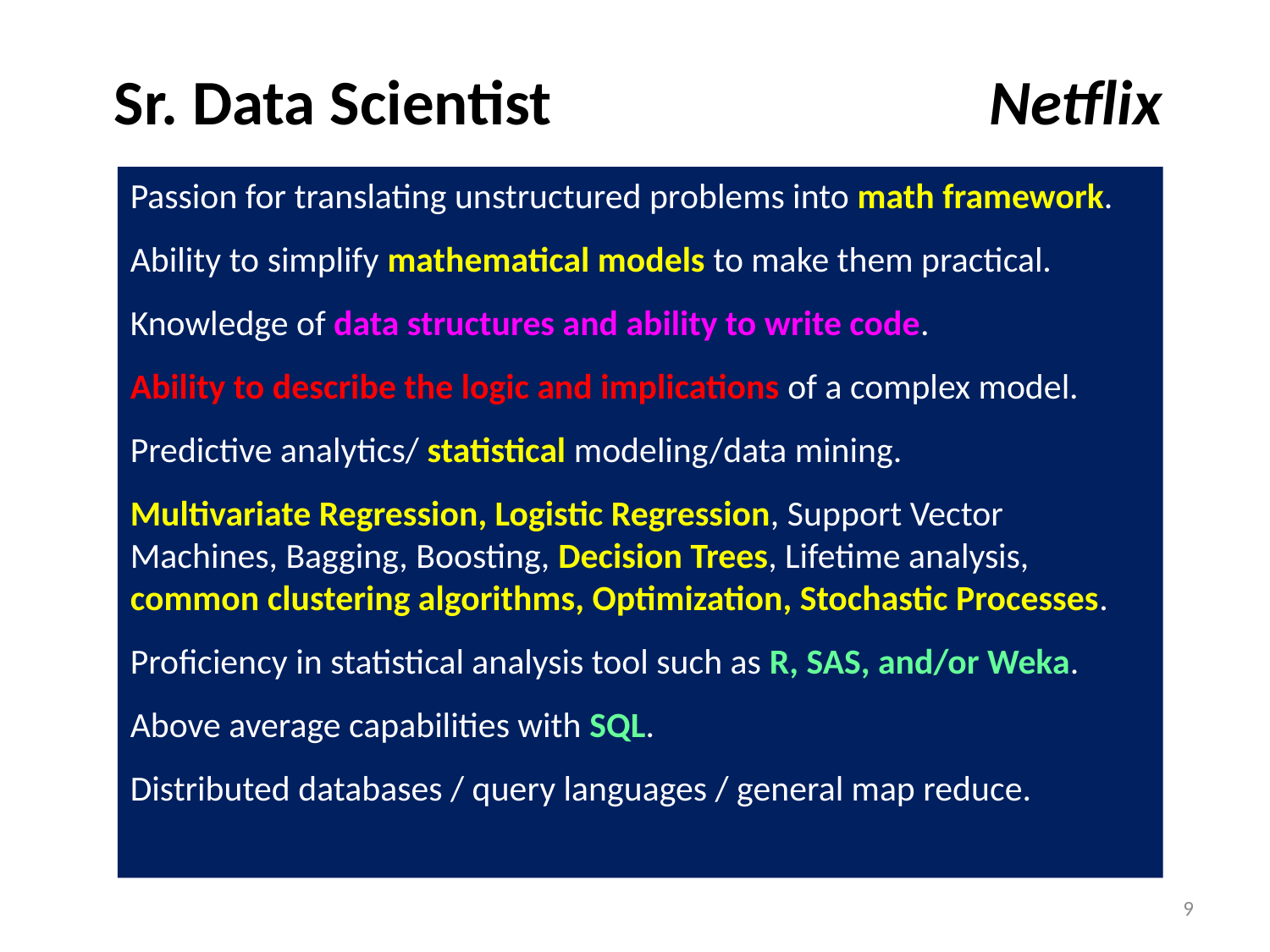

Sr. Data Scientist 	Netflix
Passion for translating unstructured problems into math framework.
Ability to simplify mathematical models to make them practical.
Knowledge of data structures and ability to write code.
Ability to describe the logic and implications of a complex model.
Predictive analytics/ statistical modeling/data mining.
Multivariate Regression, Logistic Regression, Support Vector Machines, Bagging, Boosting, Decision Trees, Lifetime analysis, common clustering algorithms, Optimization, Stochastic Processes.
Proficiency in statistical analysis tool such as R, SAS, and/or Weka.
Above average capabilities with SQL.
Distributed databases / query languages / general map reduce.

9